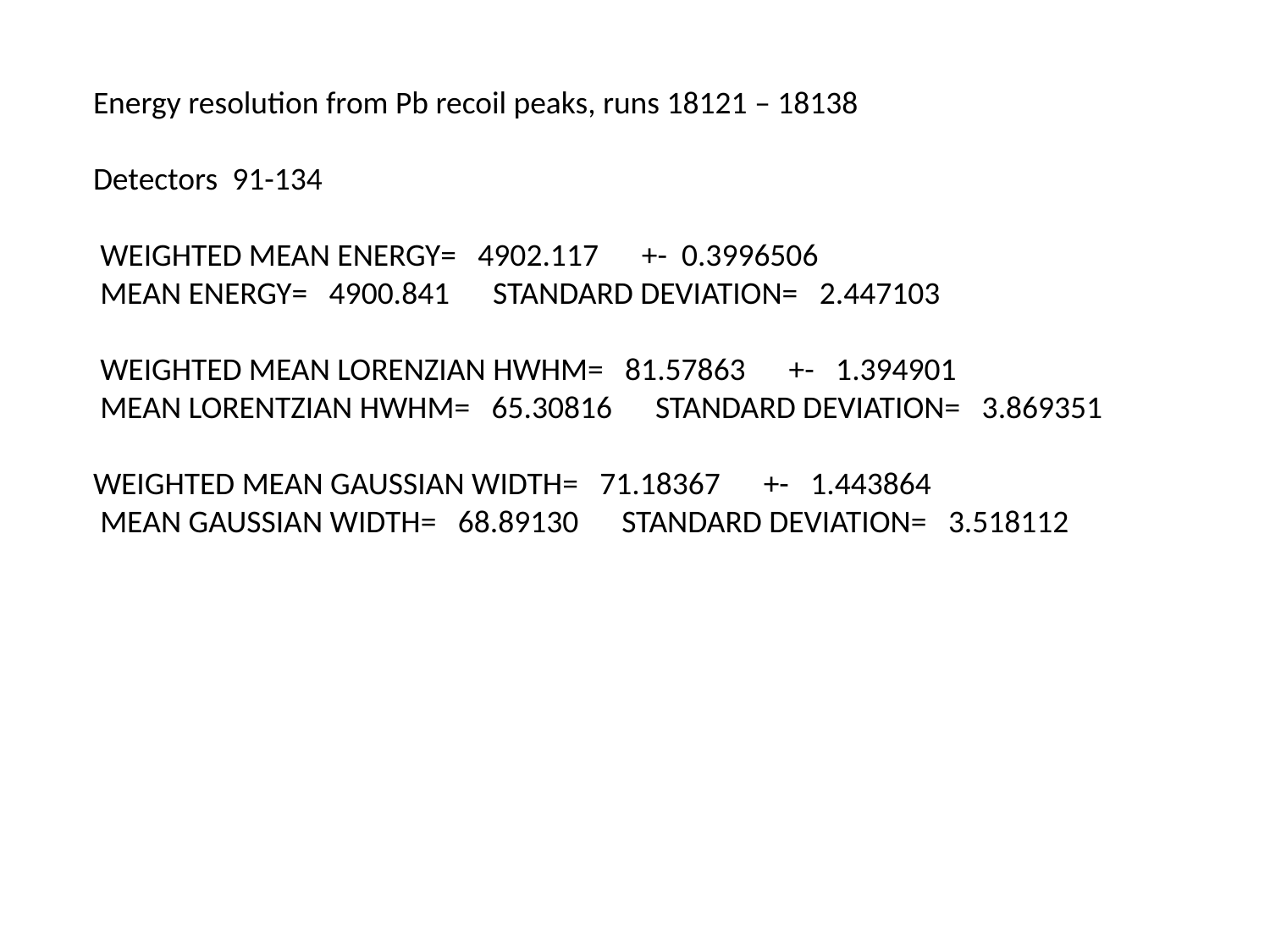

Energy resolution from Pb recoil peaks, runs 18121 – 18138

Detectors  91-134

 WEIGHTED MEAN ENERGY=   4902.117      +-  0.3996506
 MEAN ENERGY=   4900.841      STANDARD DEVIATION=   2.447103

 WEIGHTED MEAN LORENZIAN HWHM=   81.57863      +-   1.394901
 MEAN LORENTZIAN HWHM=   65.30816      STANDARD DEVIATION=   3.869351

WEIGHTED MEAN GAUSSIAN WIDTH=   71.18367      +-   1.443864
 MEAN GAUSSIAN WIDTH=   68.89130      STANDARD DEVIATION=   3.518112